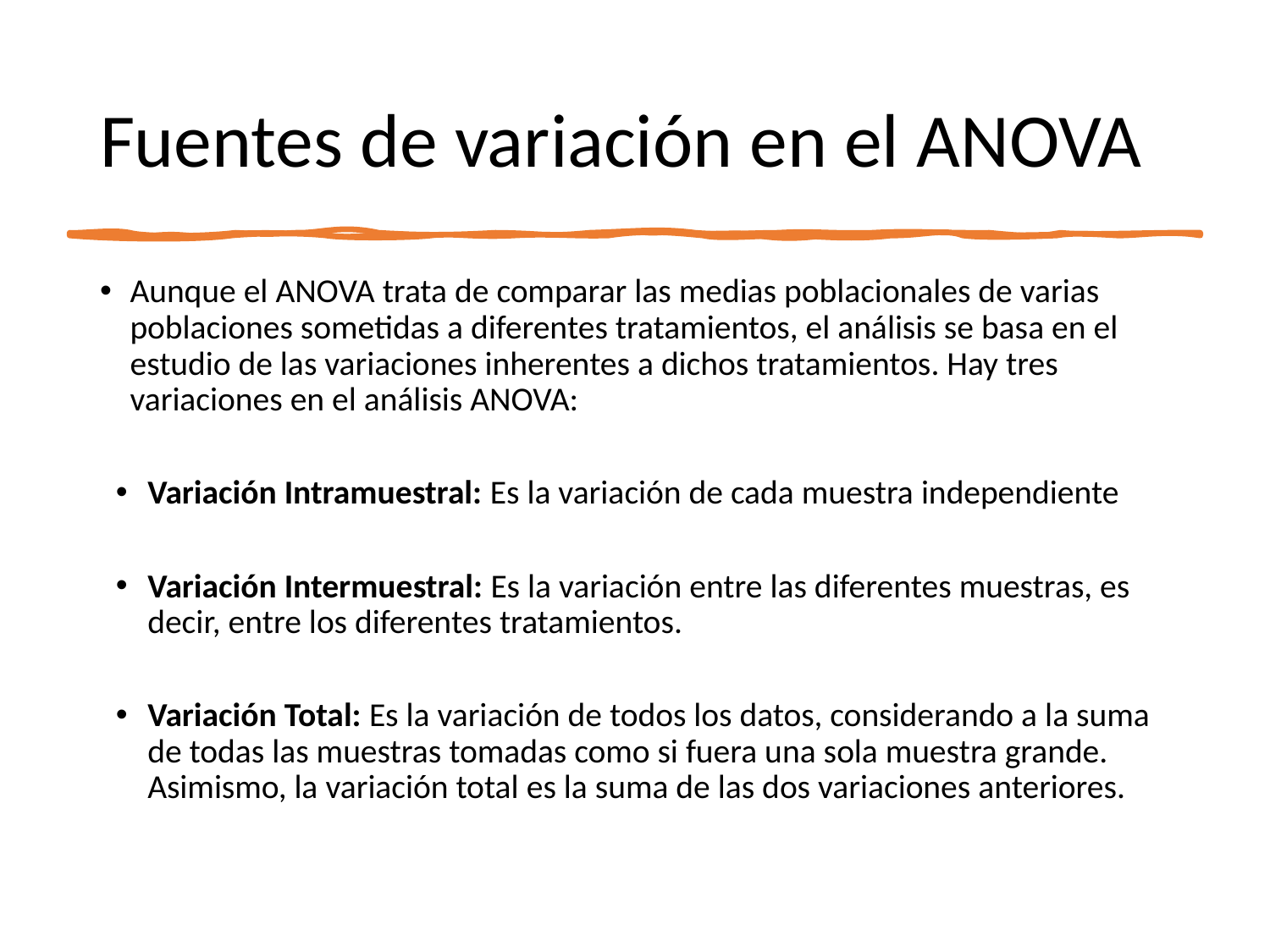

# Fuentes de variación en el ANOVA

Aunque el ANOVA trata de comparar las medias poblacionales de varias poblaciones sometidas a diferentes tratamientos, el análisis se basa en el estudio de las variaciones inherentes a dichos tratamientos. Hay tres variaciones en el análisis ANOVA:

Variación Intramuestral: Es la variación de cada muestra independiente

Variación Intermuestral: Es la variación entre las diferentes muestras, es decir, entre los diferentes tratamientos.

Variación Total: Es la variación de todos los datos, considerando a la suma de todas las muestras tomadas como si fuera una sola muestra grande. Asimismo, la variación total es la suma de las dos variaciones anteriores.